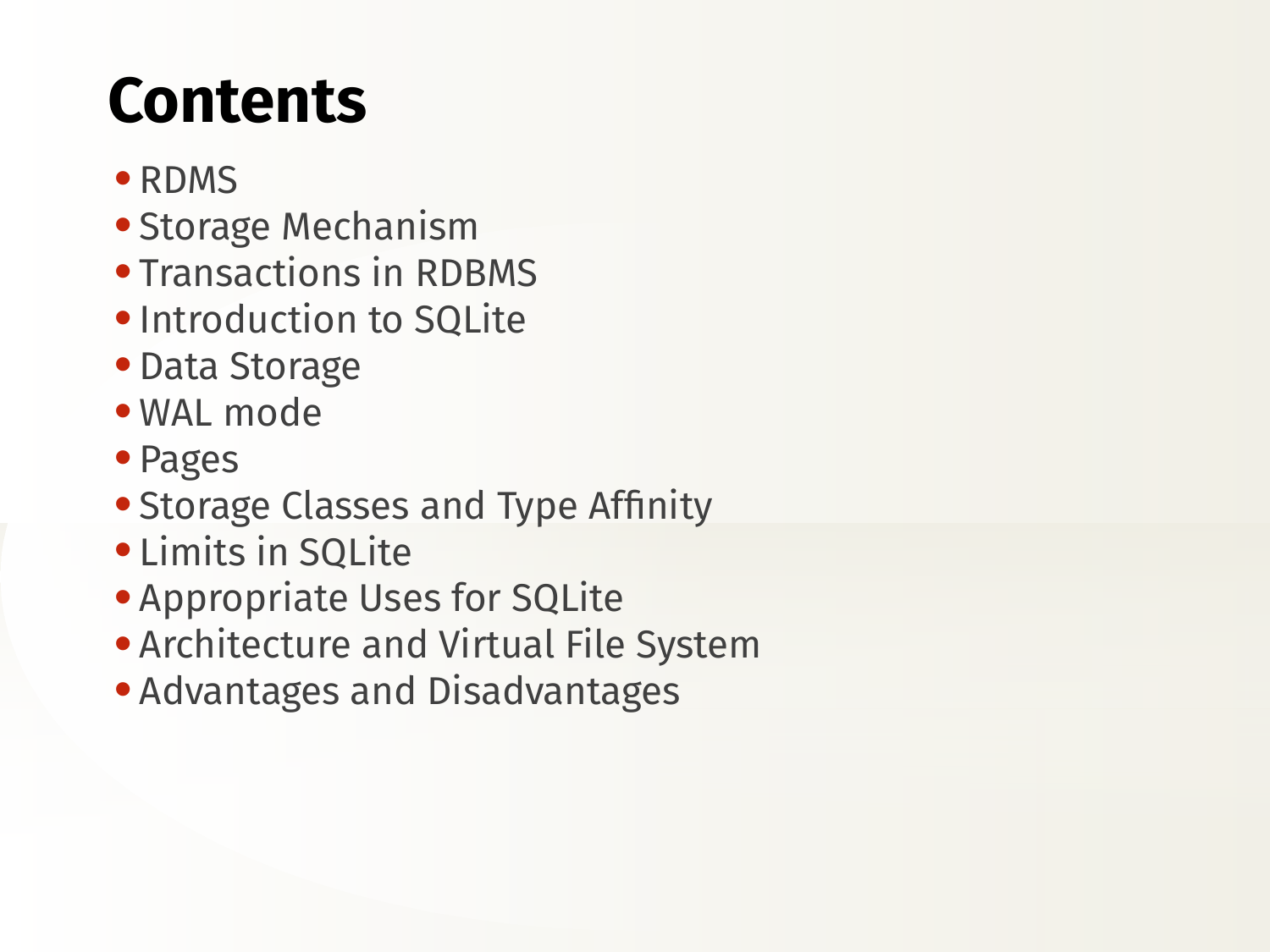

Contents
RDMS
Storage Mechanism
Transactions in RDBMS
Introduction to SQLite
Data Storage
WAL mode
Pages
Storage Classes and Type Affinity
Limits in SQLite
Appropriate Uses for SQLite
Architecture and Virtual File System
Advantages and Disadvantages